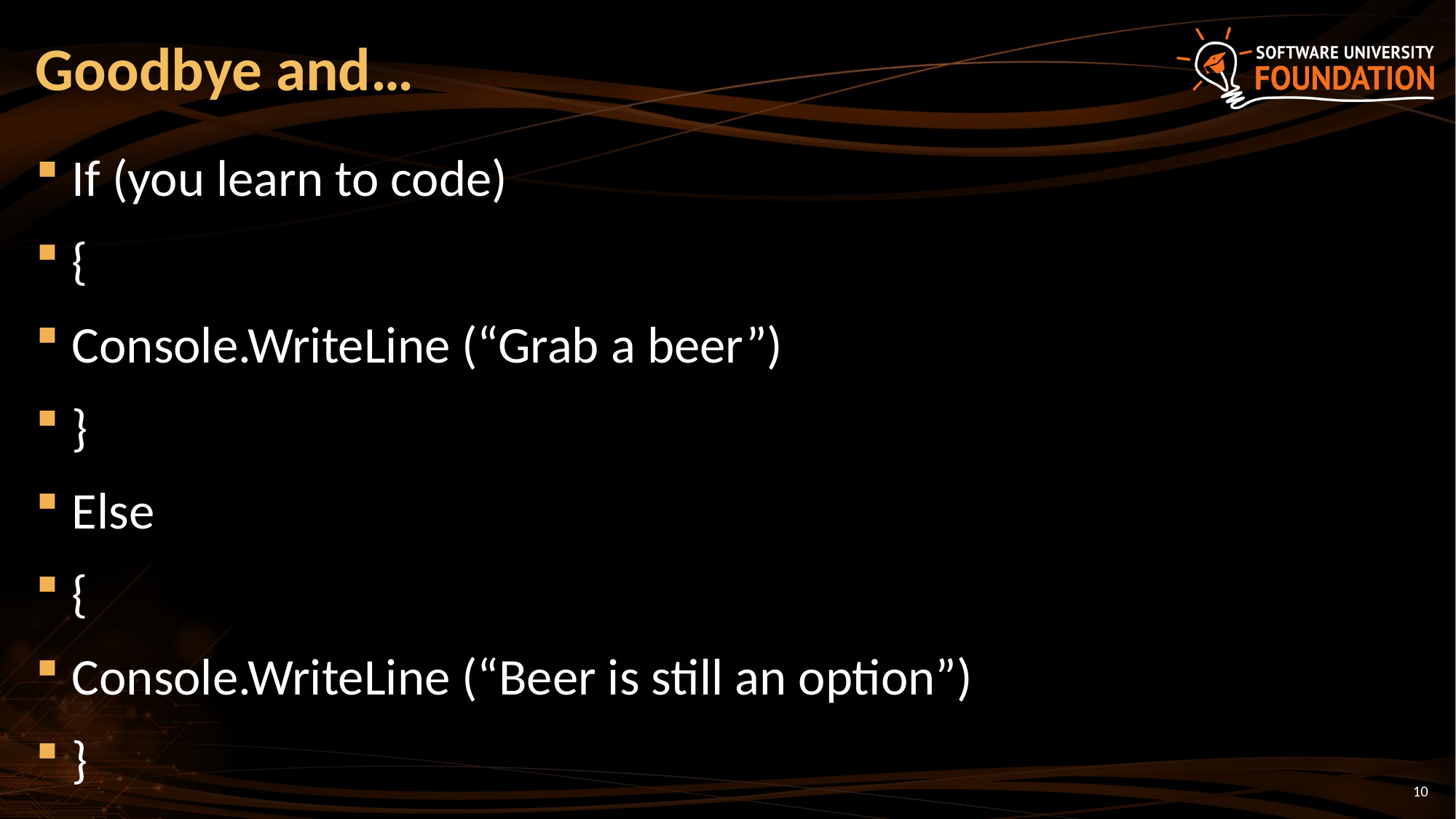

# Goodbye and…
If (you learn to code)
{
Console.WriteLine (“Grab a beer”)
}
Else
{
Console.WriteLine (“Beer is still an option”)
}
10